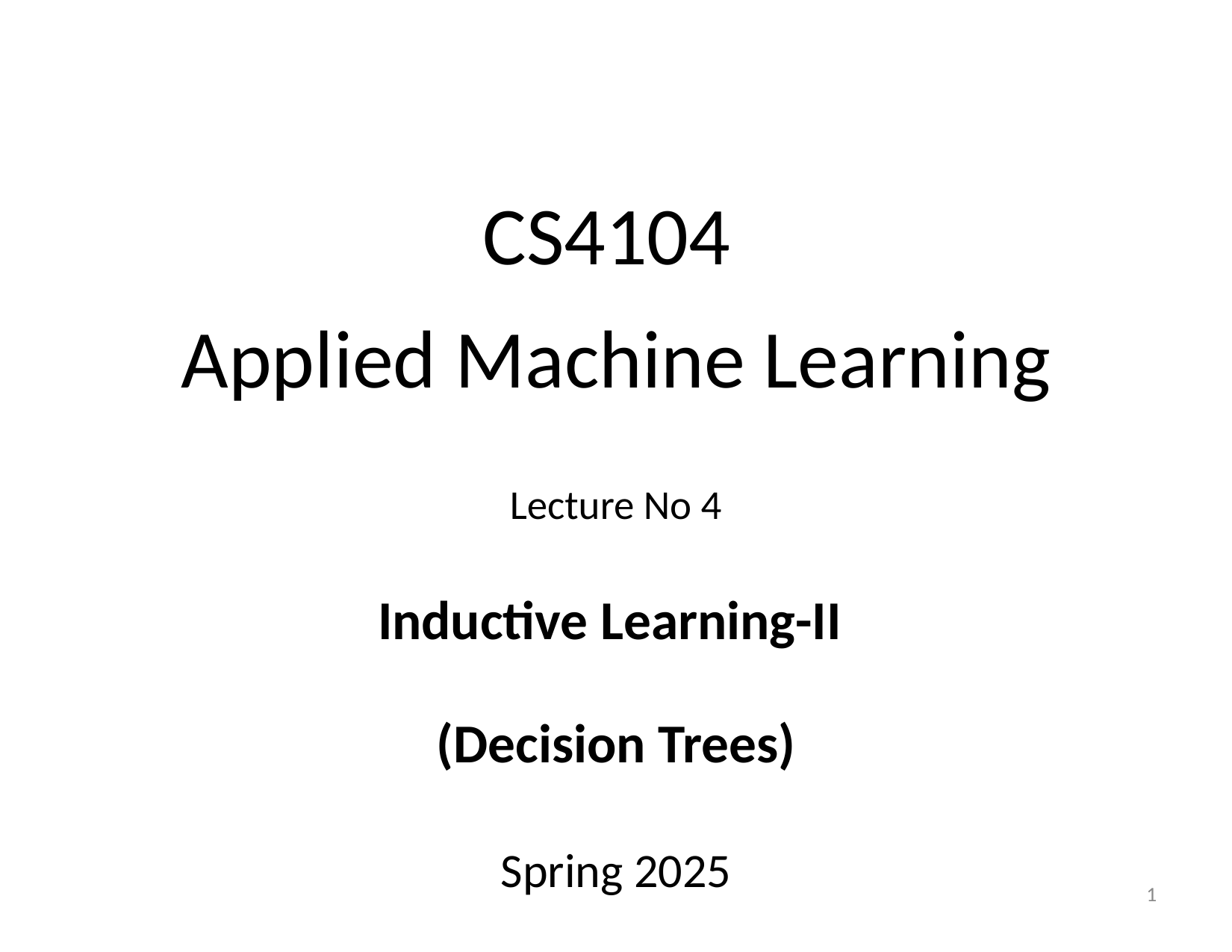

CS4104
Applied Machine Learning
Lecture No 4
Inductive Learning-II
(Decision Trees)
Spring 2025

1